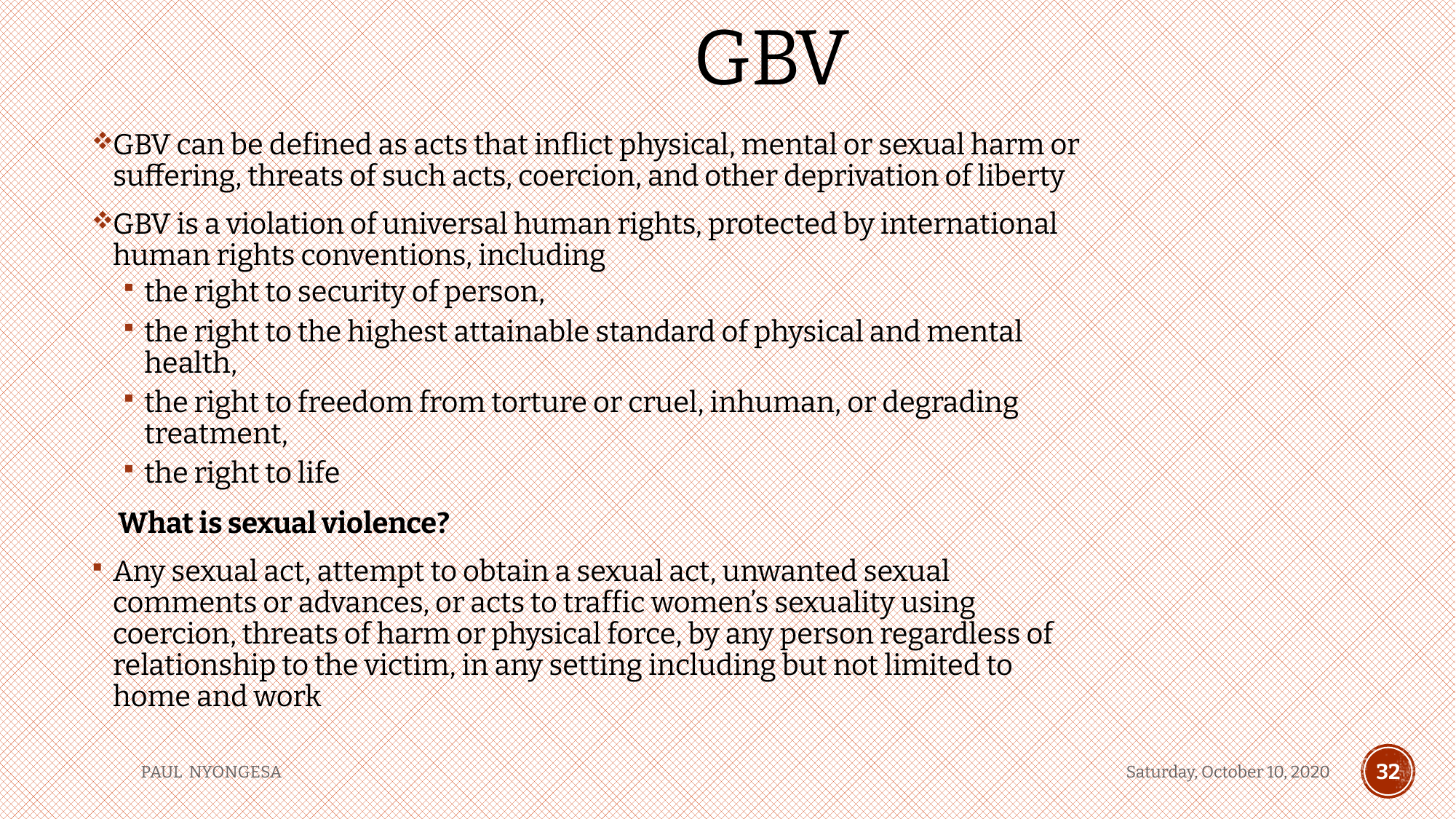

# GBV
GBV can be defined as acts that inflict physical, mental or sexual harm or suffering, threats of such acts, coercion, and other deprivation of liberty
GBV is a violation of universal human rights, protected by international human rights conventions, including
the right to security of person,
the right to the highest attainable standard of physical and mental health,
the right to freedom from torture or cruel, inhuman, or degrading treatment,
the right to life
     What is sexual violence?
Any sexual act, attempt to obtain a sexual act, unwanted sexual comments or advances, or acts to traffic women’s sexuality using coercion, threats of harm or physical force, by any person regardless of relationship to the victim, in any setting including but not limited to home and work

PAUL  NYONGESA
Saturday, October 10, 2020
32